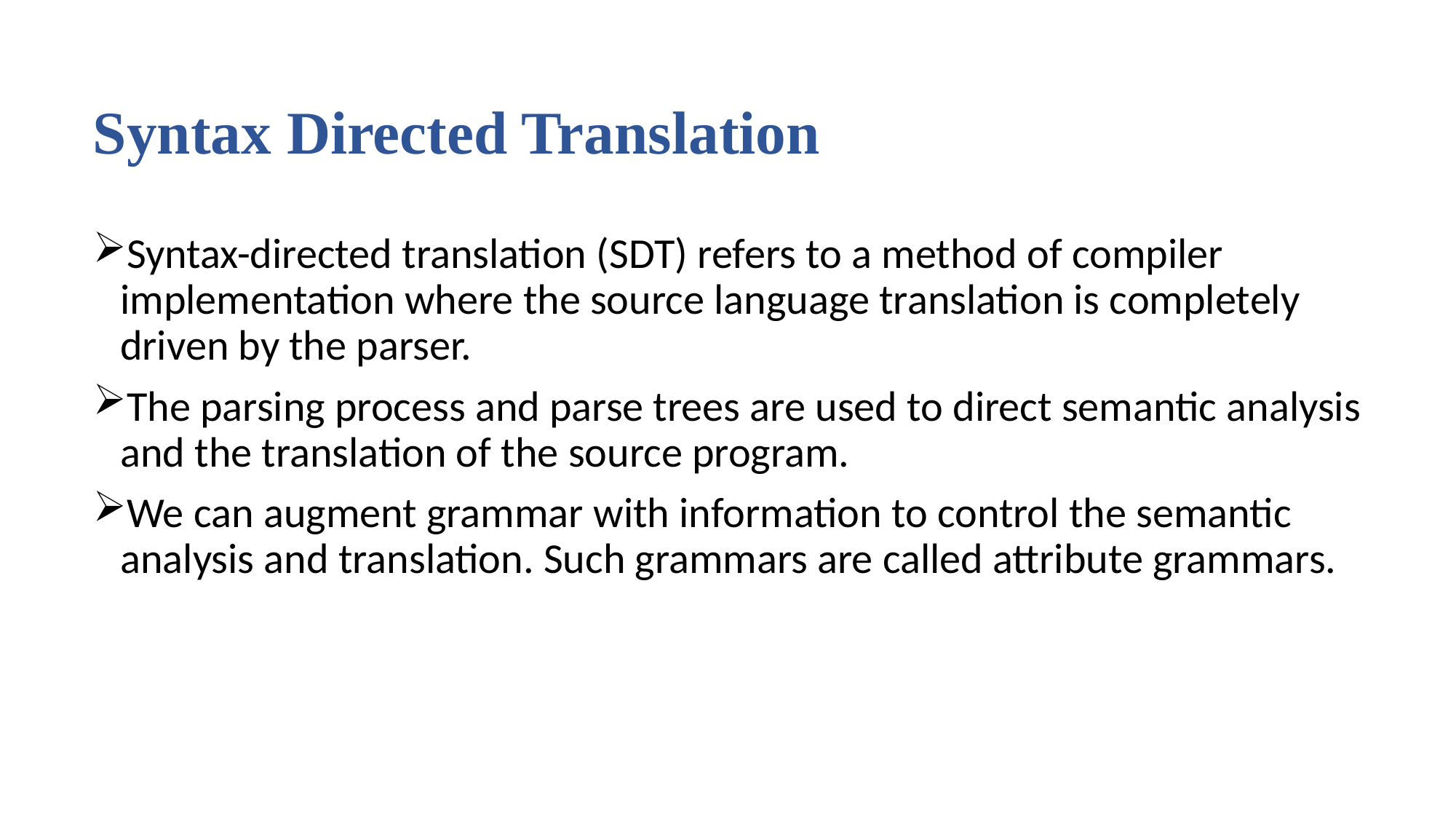

# Syntax Directed Translation
Syntax-directed translation (SDT) refers to a method of compiler implementation where the source language translation is completely driven by the parser.
The parsing process and parse trees are used to direct semantic analysis and the translation of the source program.
We can augment grammar with information to control the semantic analysis and translation. Such grammars are called attribute grammars.